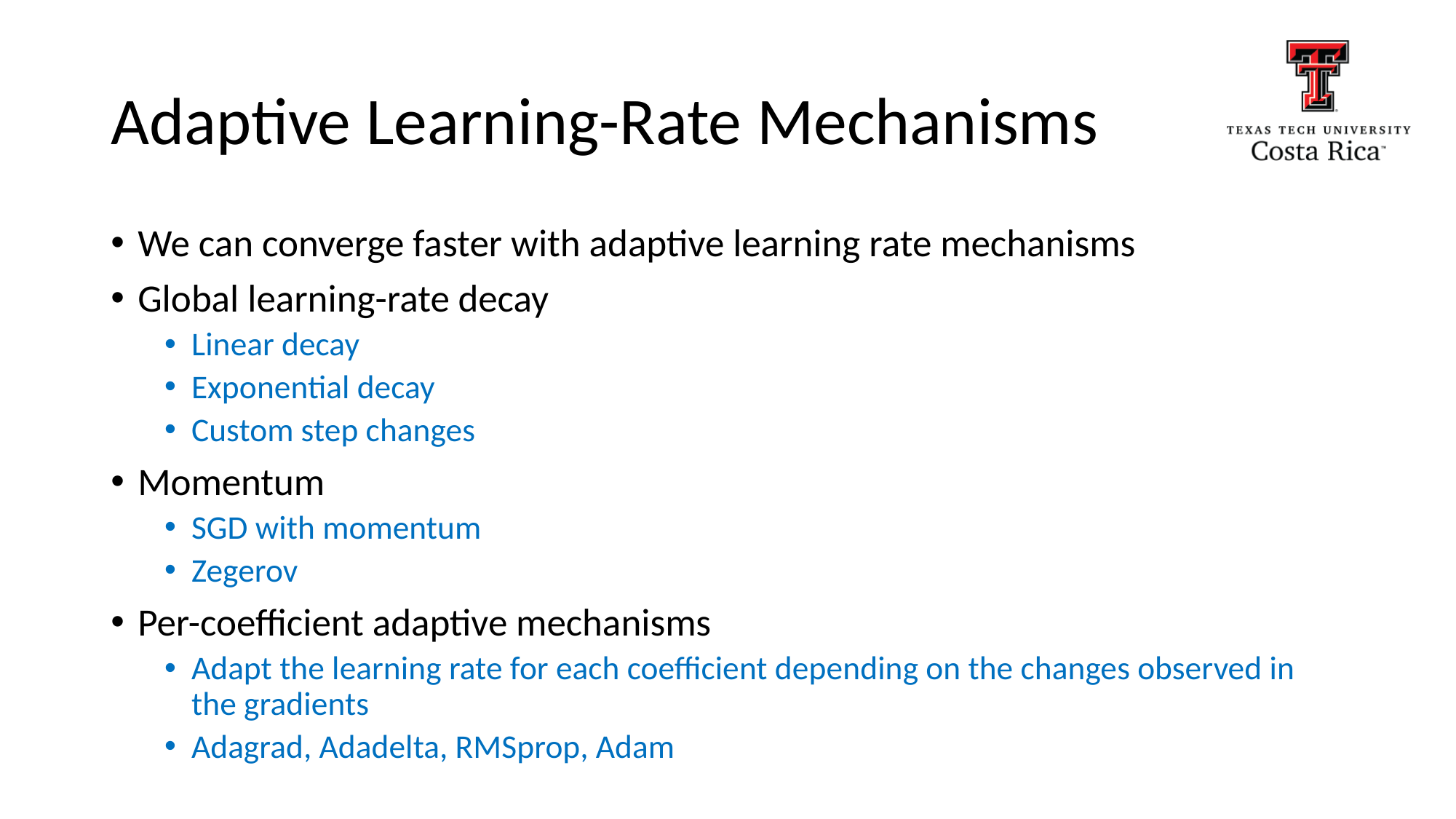

# Adaptive Learning-Rate Mechanisms
We can converge faster with adaptive learning rate mechanisms
Global learning-rate decay
Linear decay
Exponential decay
Custom step changes
Momentum
SGD with momentum
Zegerov
Per-coefficient adaptive mechanisms
Adapt the learning rate for each coefficient depending on the changes observed in the gradients
Adagrad, Adadelta, RMSprop, Adam